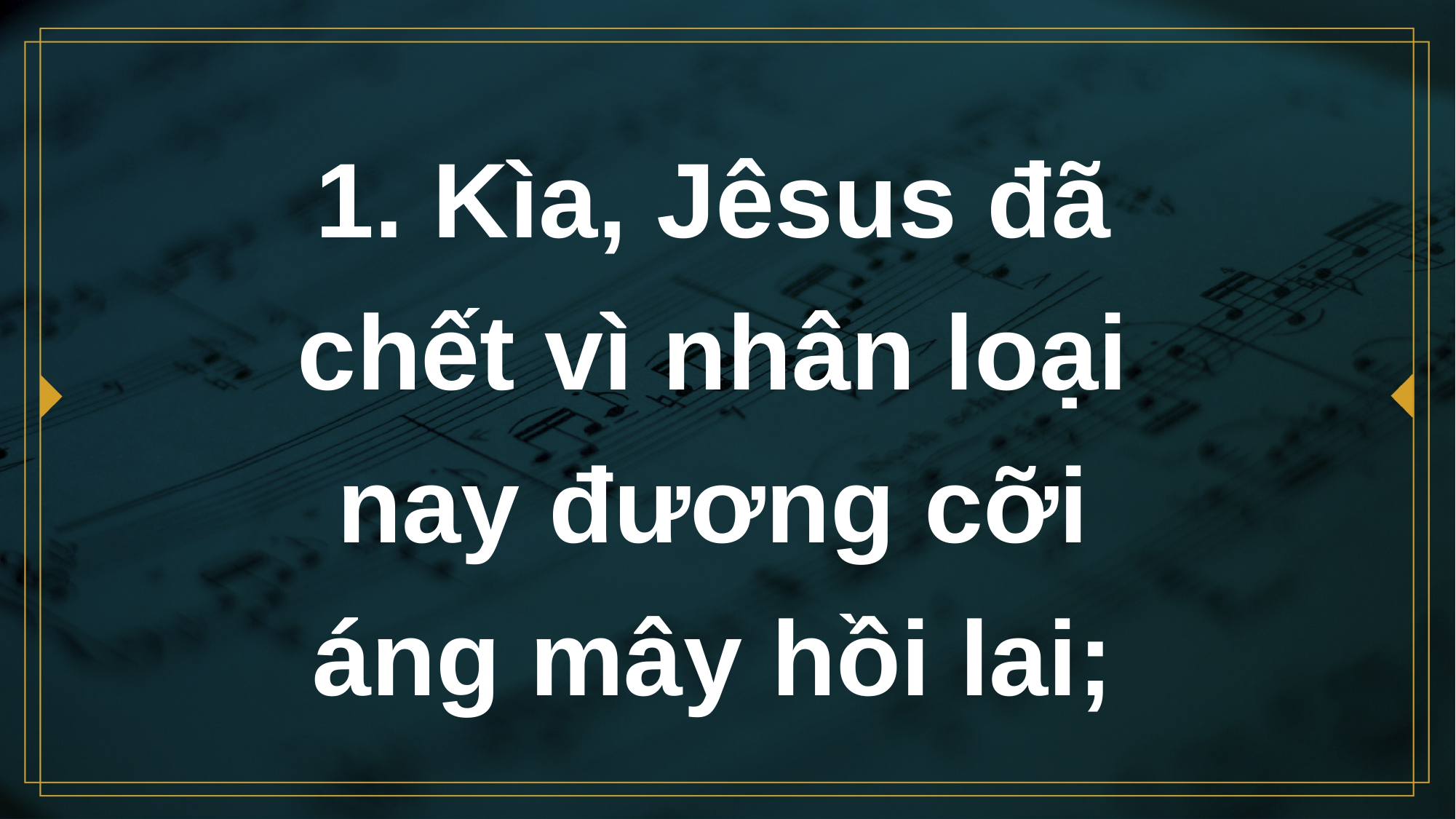

# 1. Kìa, Jêsus đã chết vì nhân loại nay đương cỡi áng mây hồi lai;